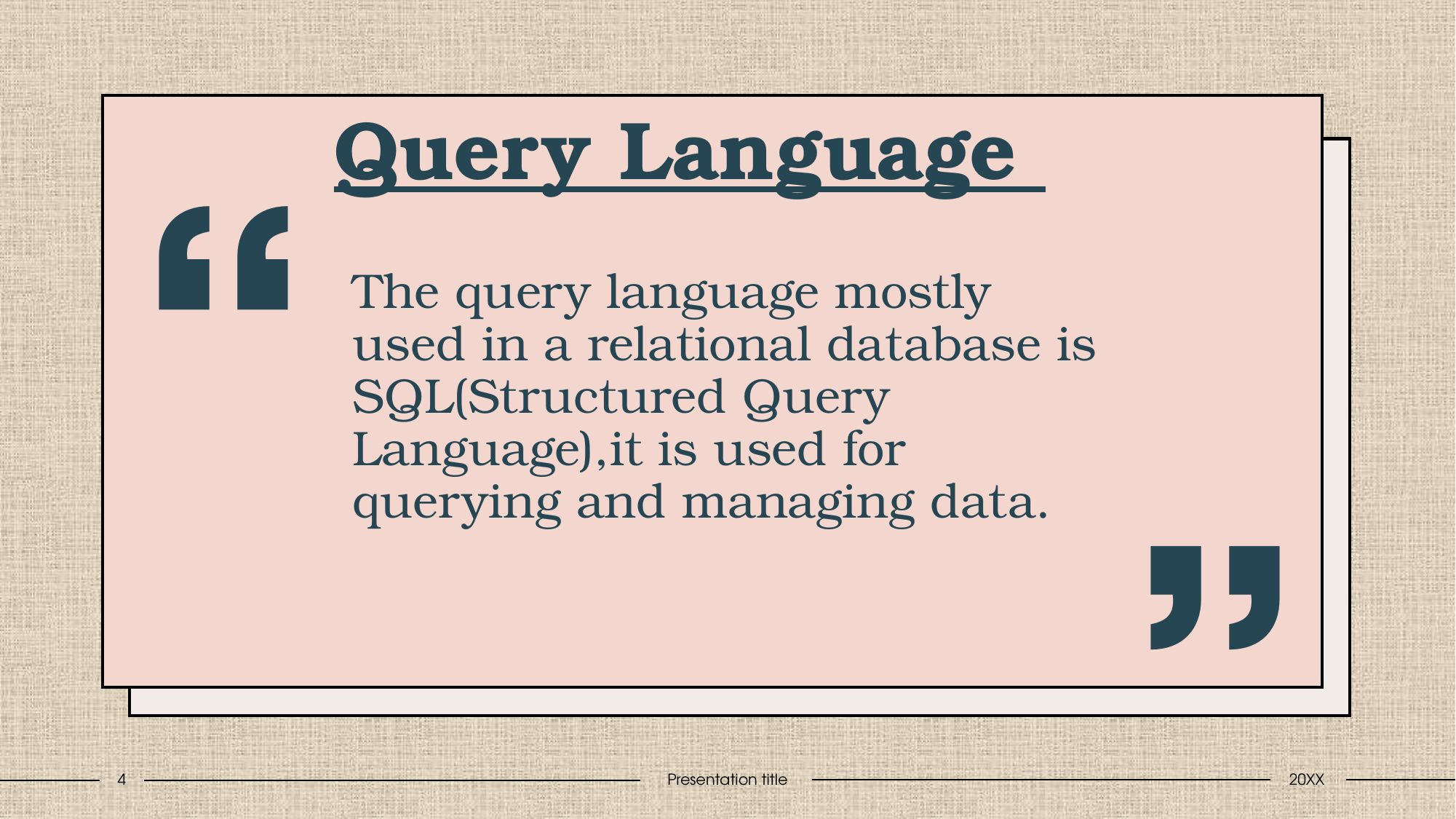

Query Language

“
# The query language mostly used in a relational database is SQL(Structured Query Language),it is used for querying and managing data.
”
4
Presentation title
20XX